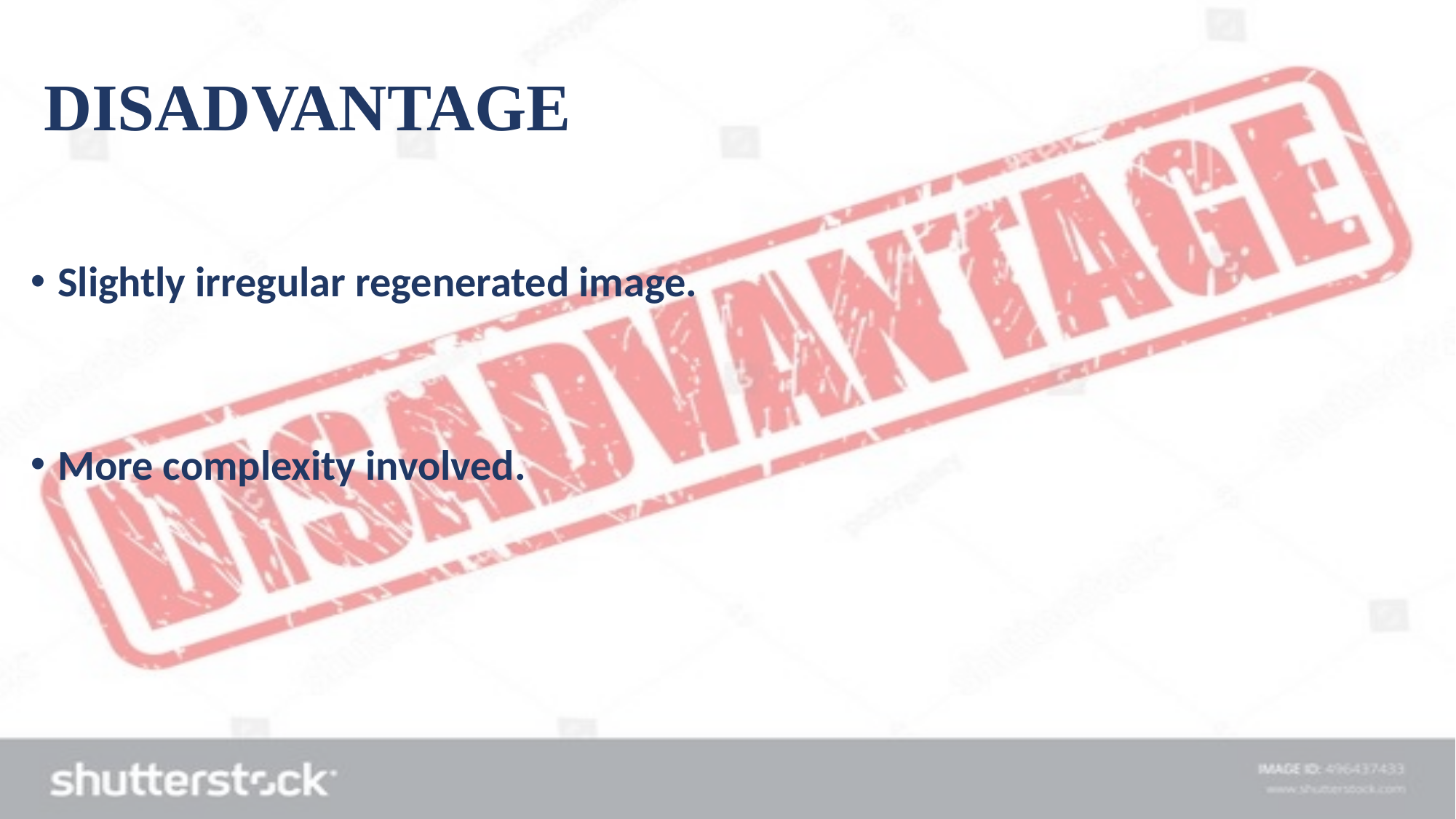

# DISADVANTAGE

Slightly irregular regenerated image.

More complexity involved.